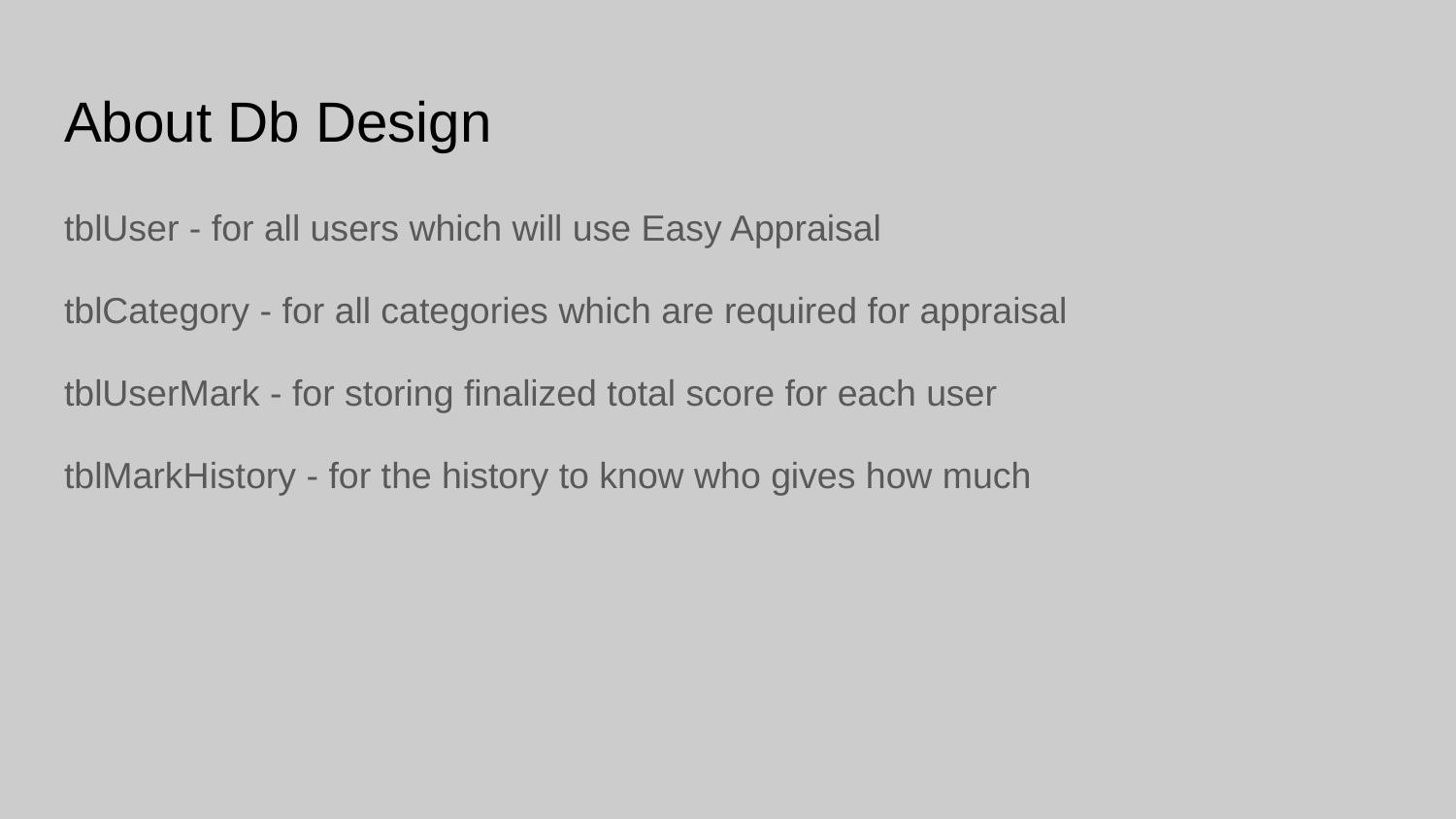

# About Db Design
tblUser - for all users which will use Easy Appraisal
tblCategory - for all categories which are required for appraisal
tblUserMark - for storing finalized total score for each user
tblMarkHistory - for the history to know who gives how much